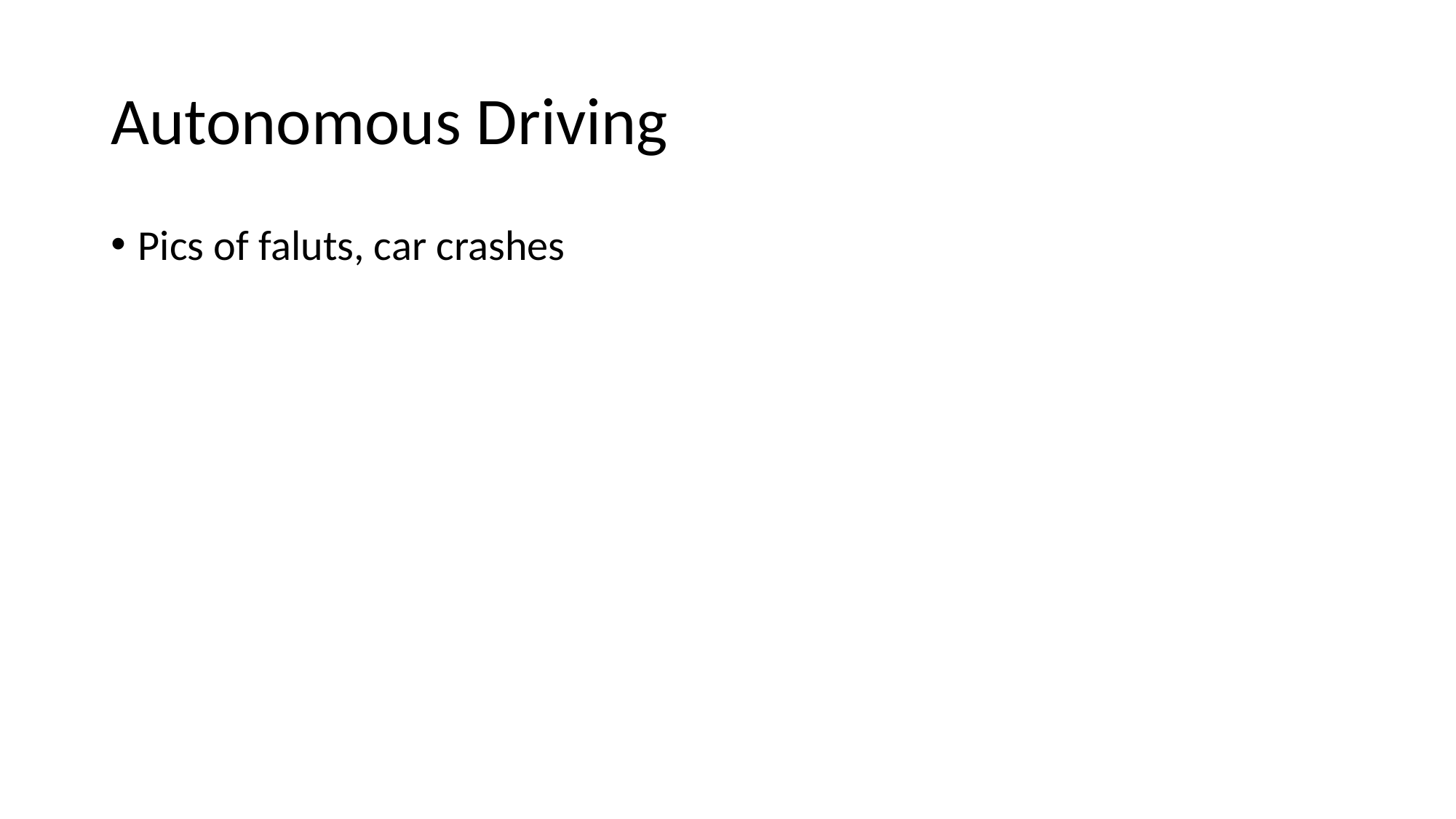

# Autonomous Driving
Pics of faluts, car crashes